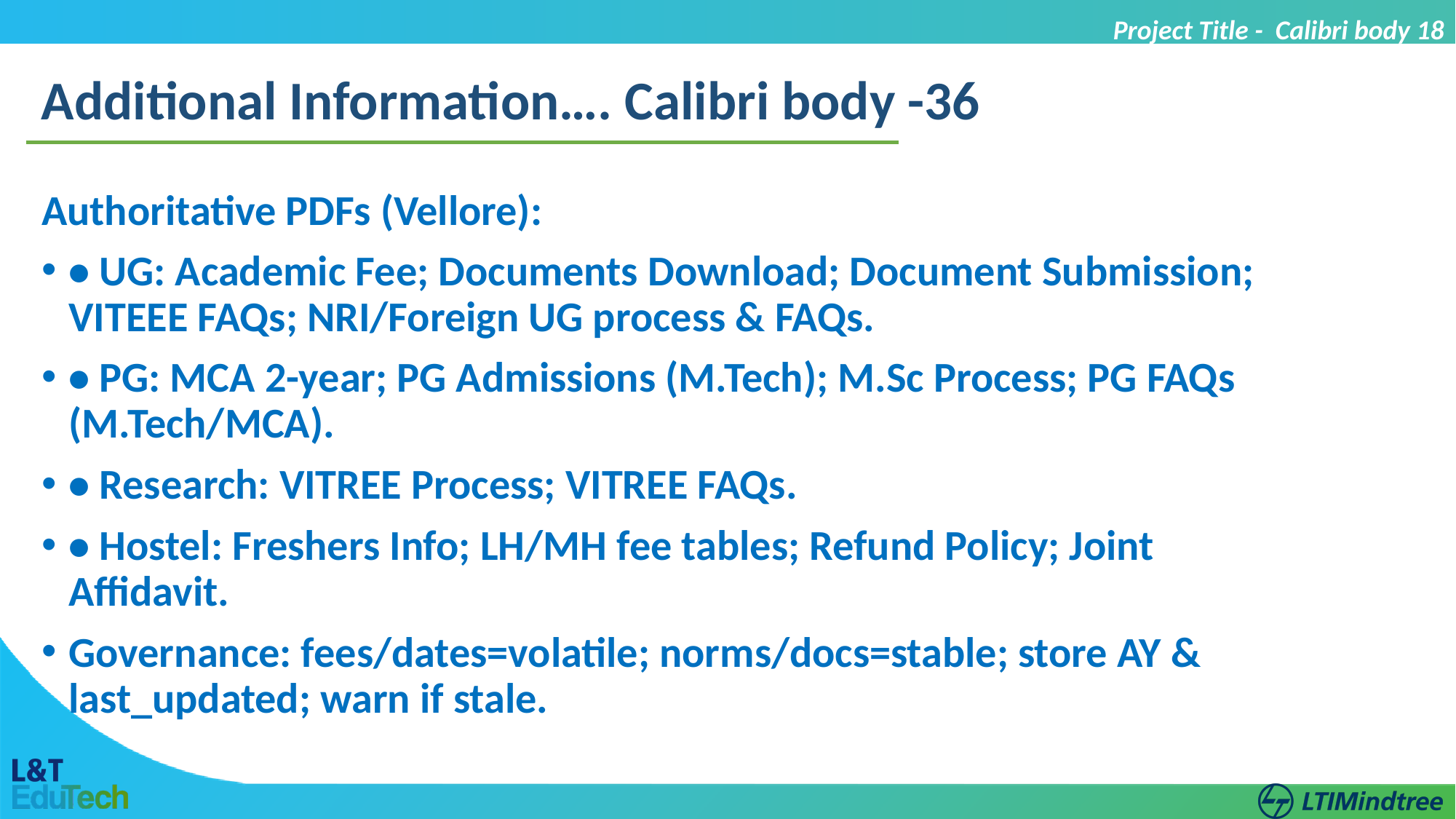

Project Title -  Calibri body 18

Additional Information…. Calibri body -36
Authoritative PDFs (Vellore):
• UG: Academic Fee; Documents Download; Document Submission; VITEEE FAQs; NRI/Foreign UG process & FAQs.
• PG: MCA 2-year; PG Admissions (M.Tech); M.Sc Process; PG FAQs (M.Tech/MCA).
• Research: VITREE Process; VITREE FAQs.
• Hostel: Freshers Info; LH/MH fee tables; Refund Policy; Joint Affidavit.
Governance: fees/dates=volatile; norms/docs=stable; store AY & last_updated; warn if stale.